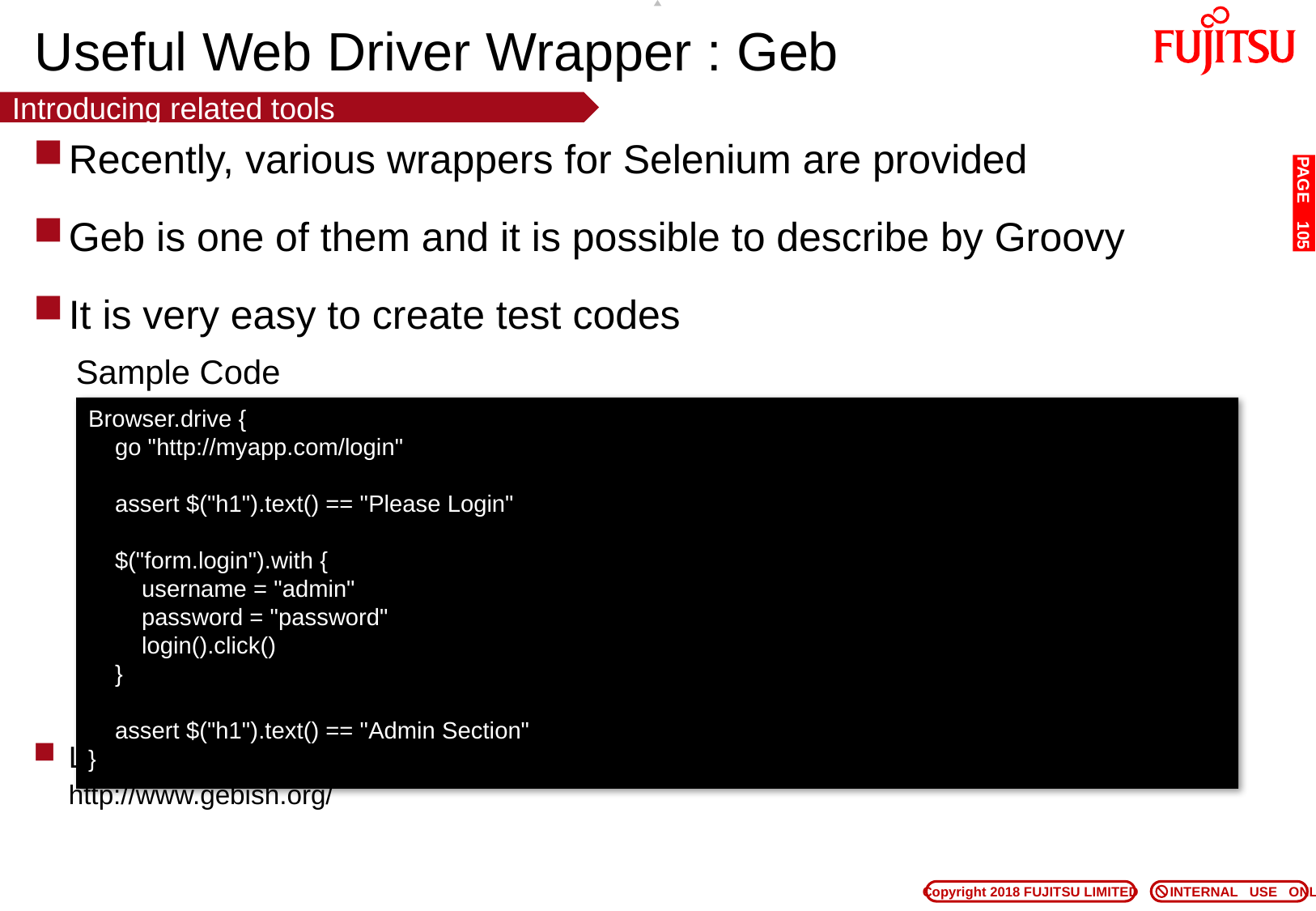

# Useful Web Driver Wrapper : Geb
Introducing related tools
Recently, various wrappers for Selenium are provided
Geb is one of them and it is possible to describe by Groovy
It is very easy to create test codes

Link
http://www.gebish.org/

PAGE    105
Sample Code
Browser.drive {
    go "http://myapp.com/login"

    assert $("h1").text() == "Please Login"

    $("form.login").with {
        username = "admin"
        password = "password"
        login().click()
    }

    assert $("h1").text() == "Admin Section"
}